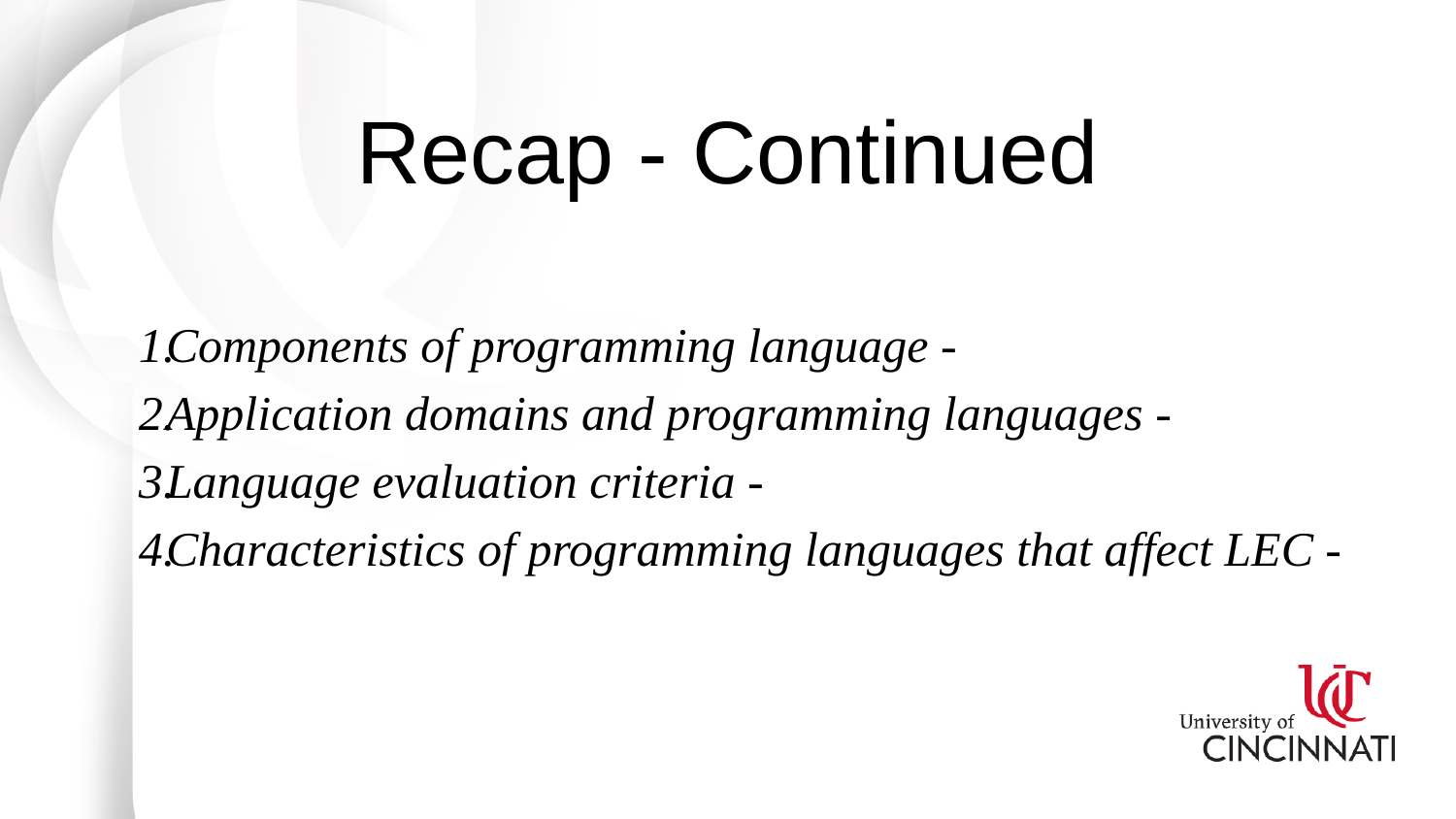

# Recap - Continued

Components of programming language -
Application domains and programming languages -
Language evaluation criteria -
Characteristics of programming languages that affect LEC -